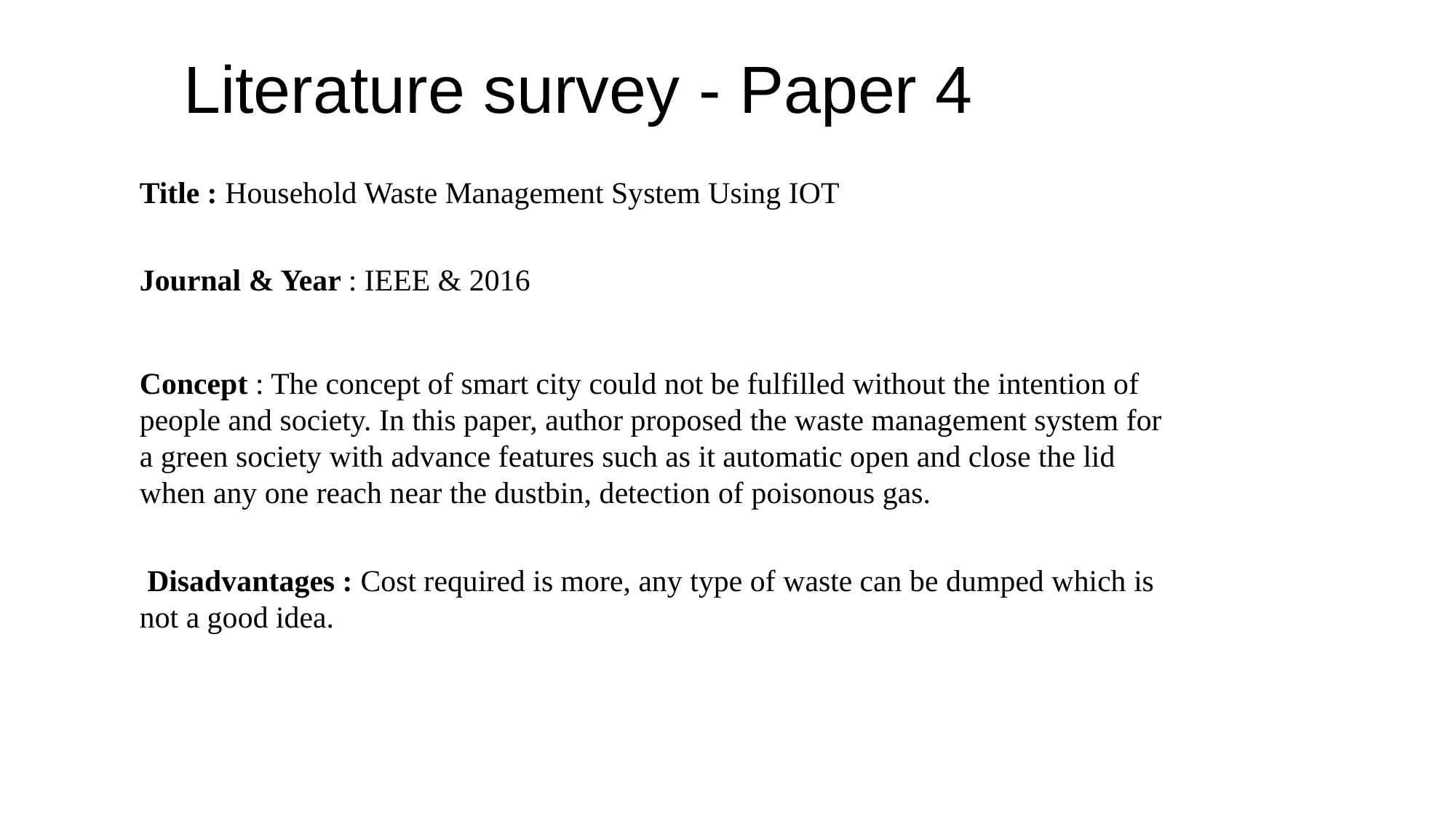

# Literature survey - Paper 4
Title : Household Waste Management System Using IOT

Journal & Year : IEEE & 2016

Concept : The concept of smart city could not be fulfilled without the intention of people and society. In this paper, author proposed the waste management system for a green society with advance features such as it automatic open and close the lid when any one reach near the dustbin, detection of poisonous gas.

 Disadvantages : Cost required is more, any type of waste can be dumped which is not a good idea.